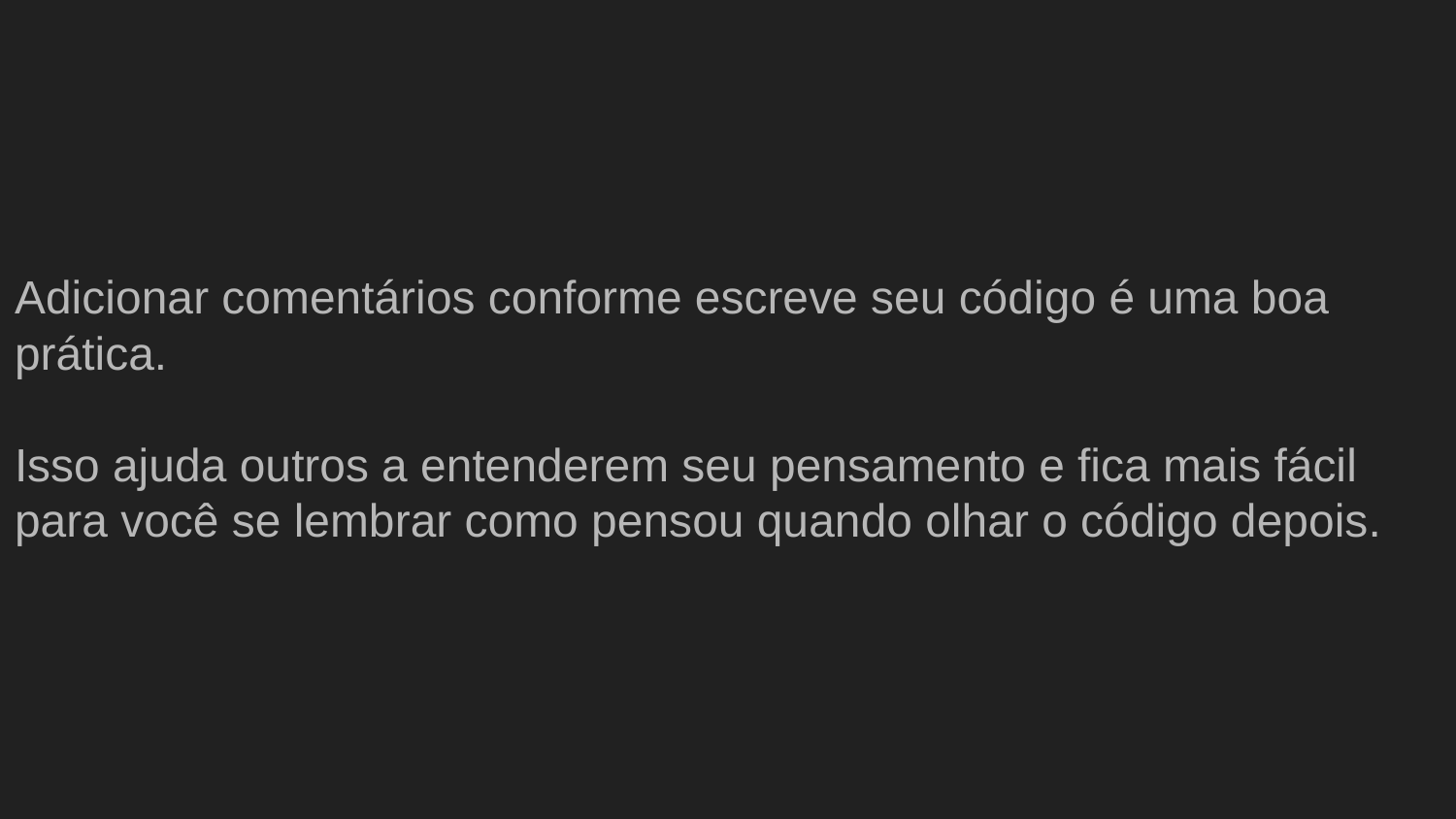

Adicionar comentários conforme escreve seu código é uma boa prática.

Isso ajuda outros a entenderem seu pensamento e fica mais fácil para você se lembrar como pensou quando olhar o código depois.